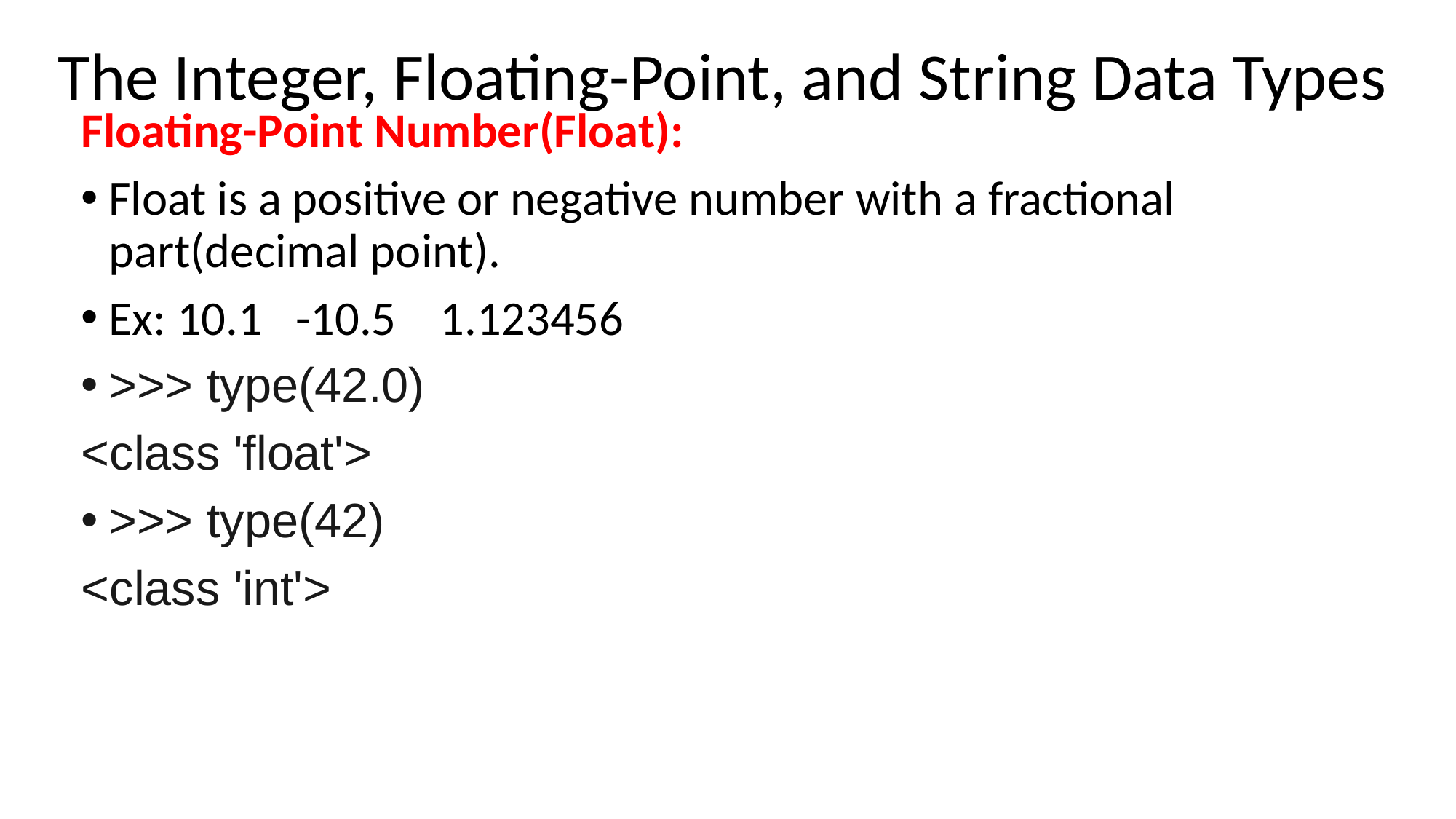

# The Integer, Floating-Point, and String Data Types
Floating-Point Number(Float):
Float is a positive or negative number with a fractional part(decimal point).
Ex: 10.1   -10.5    1.123456
>>> type(42.0)
<class 'float'>
>>> type(42)
<class 'int'>